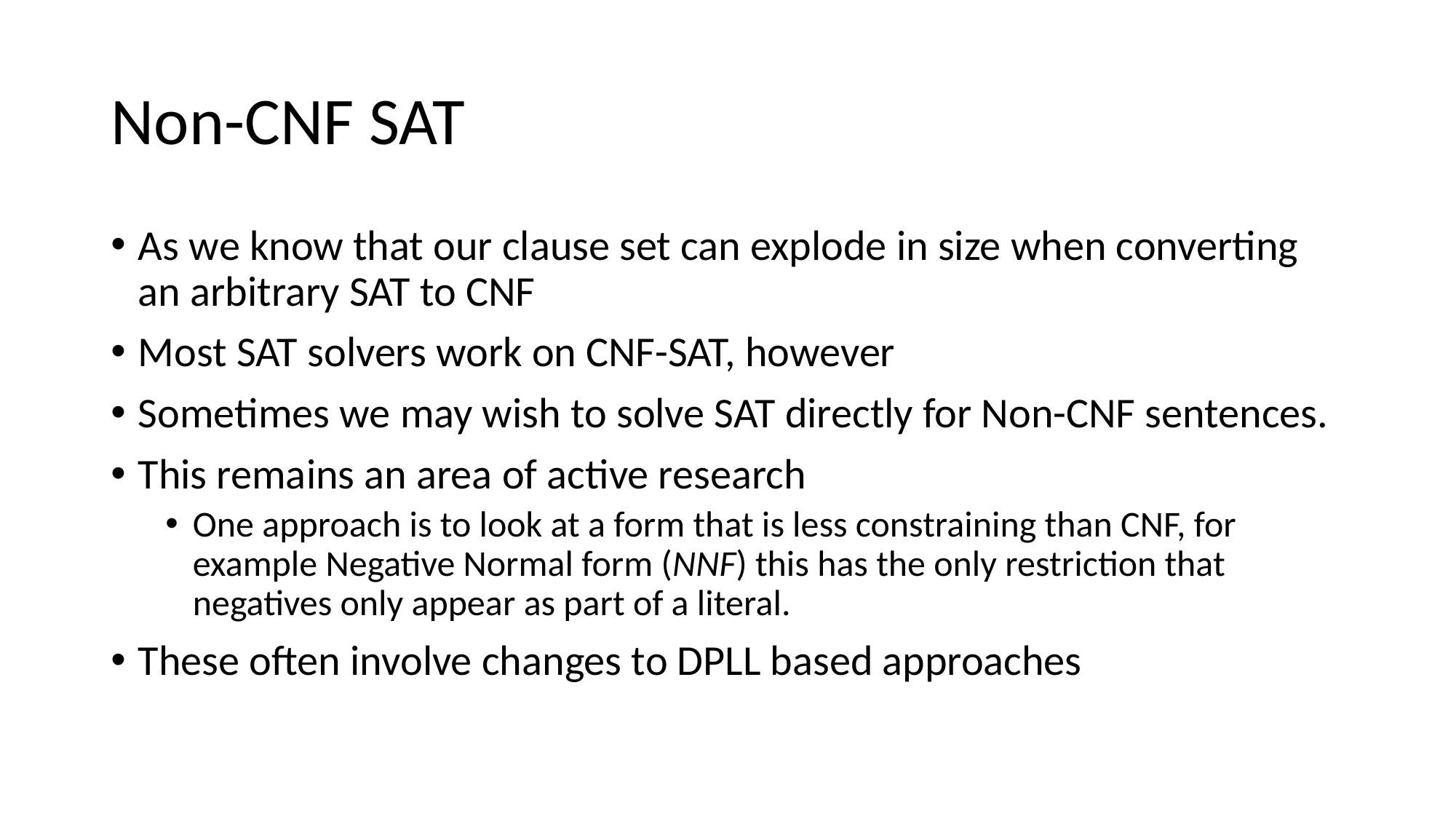

# Non-CNF SAT
As we know that our clause set can explode in size when converting an arbitrary SAT to CNF
Most SAT solvers work on CNF-SAT, however
Sometimes we may wish to solve SAT directly for Non-CNF sentences.
This remains an area of active research
One approach is to look at a form that is less constraining than CNF, for example Negative Normal form (NNF) this has the only restriction that negatives only appear as part of a literal.
These often involve changes to DPLL based approaches